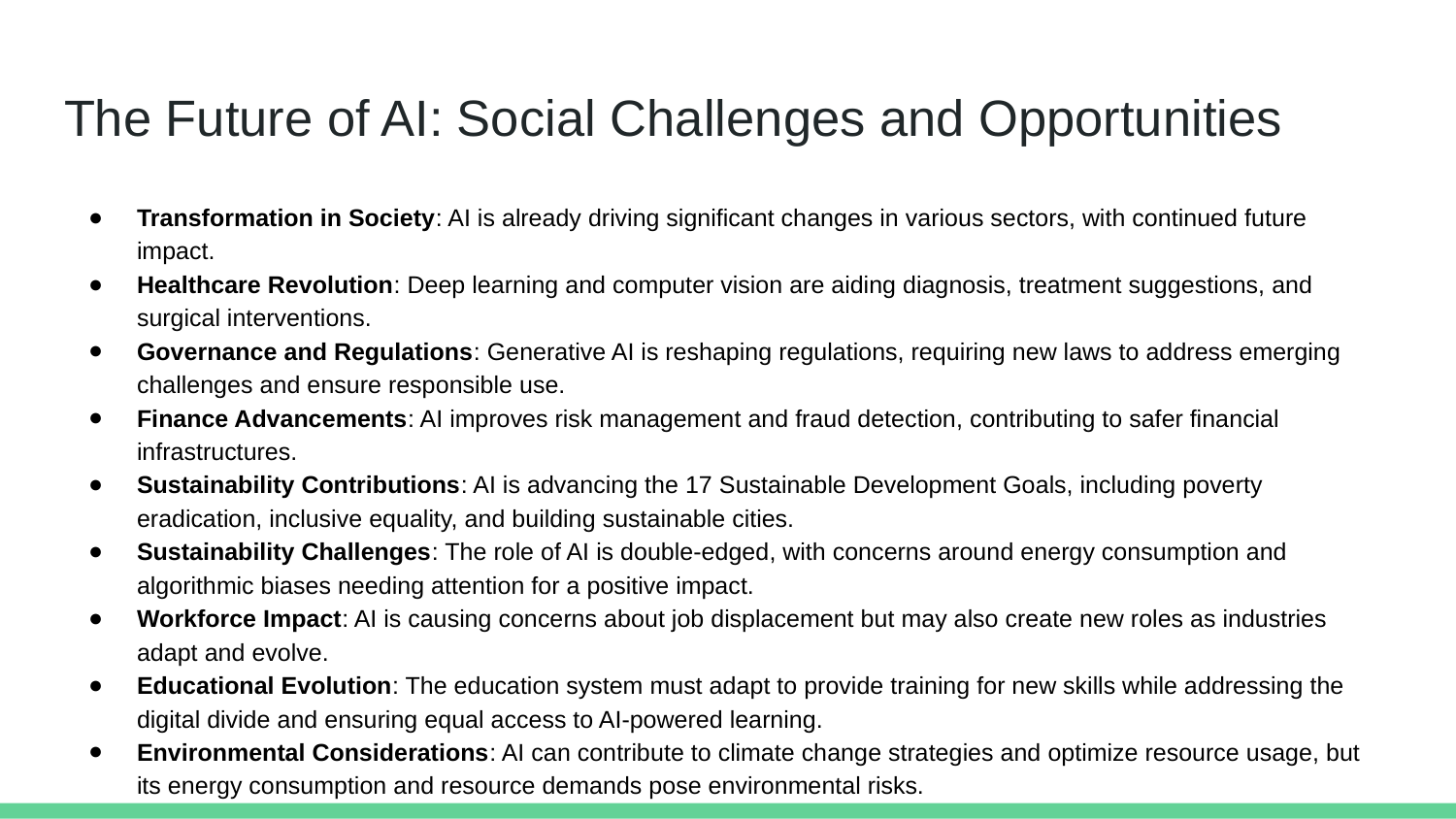

# The Future of AI: Social Challenges and Opportunities
Transformation in Society: AI is already driving significant changes in various sectors, with continued future impact.
Healthcare Revolution: Deep learning and computer vision are aiding diagnosis, treatment suggestions, and surgical interventions.
Governance and Regulations: Generative AI is reshaping regulations, requiring new laws to address emerging challenges and ensure responsible use.
Finance Advancements: AI improves risk management and fraud detection, contributing to safer financial infrastructures.
Sustainability Contributions: AI is advancing the 17 Sustainable Development Goals, including poverty eradication, inclusive equality, and building sustainable cities.
Sustainability Challenges: The role of AI is double-edged, with concerns around energy consumption and algorithmic biases needing attention for a positive impact.
Workforce Impact: AI is causing concerns about job displacement but may also create new roles as industries adapt and evolve.
Educational Evolution: The education system must adapt to provide training for new skills while addressing the digital divide and ensuring equal access to AI-powered learning.
Environmental Considerations: AI can contribute to climate change strategies and optimize resource usage, but its energy consumption and resource demands pose environmental risks.